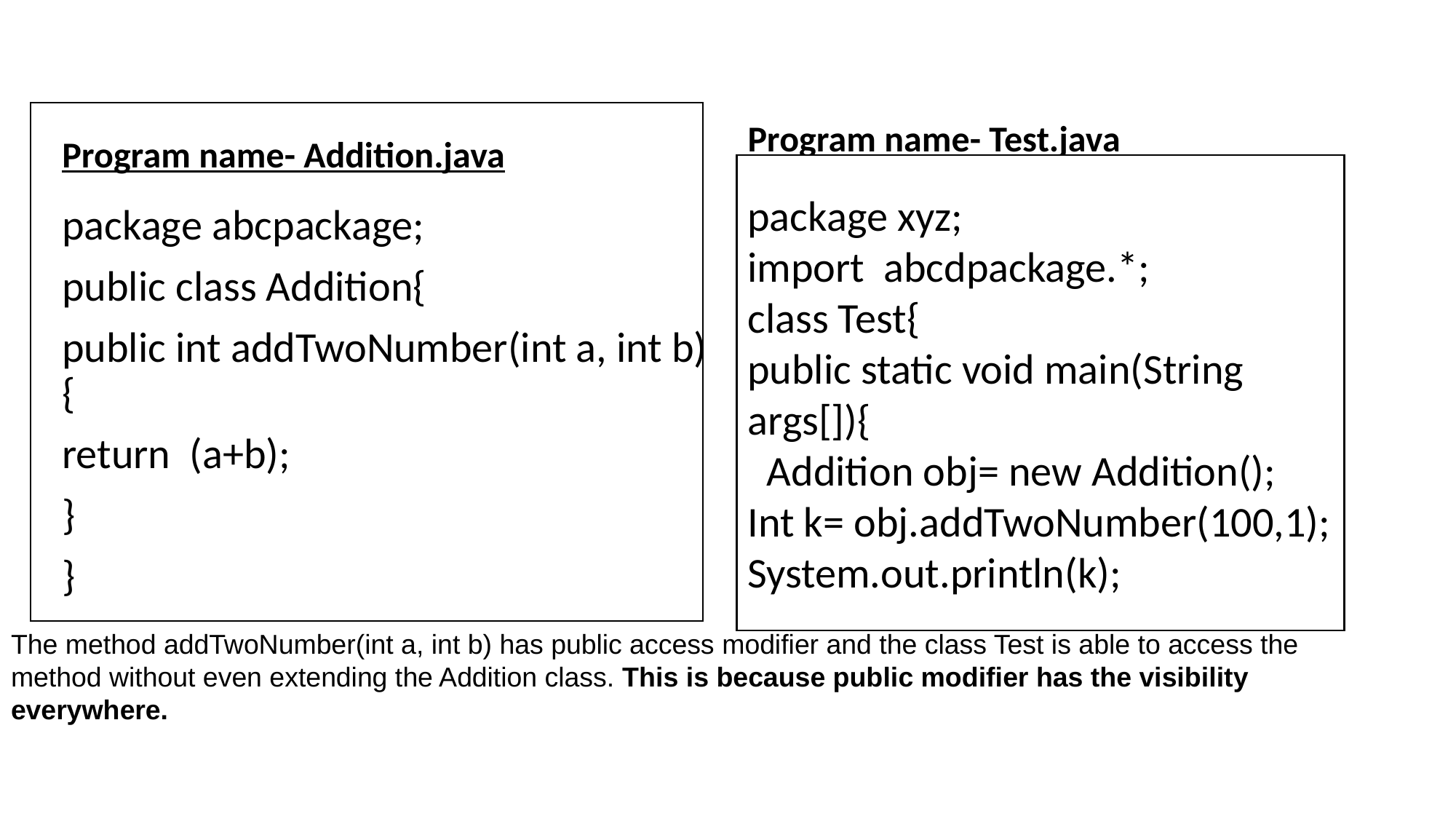

Program name- Test.java
Program name- Addition.java

package xyz;
import  abcdpackage.*;
class Test{
public static void main(String args[]){
  Addition obj= new Addition();
Int k= obj.addTwoNumber(100,1);
System.out.println(k);
package abcpackage;
public class Addition{
public int addTwoNumber(int a, int b)  {
return  (a+b);
}
}
# The method addTwoNumber(int a, int b) has public access modifier and the class Test is able to access the method without even extending the Addition class. This is because public modifier has the visibility everywhere.